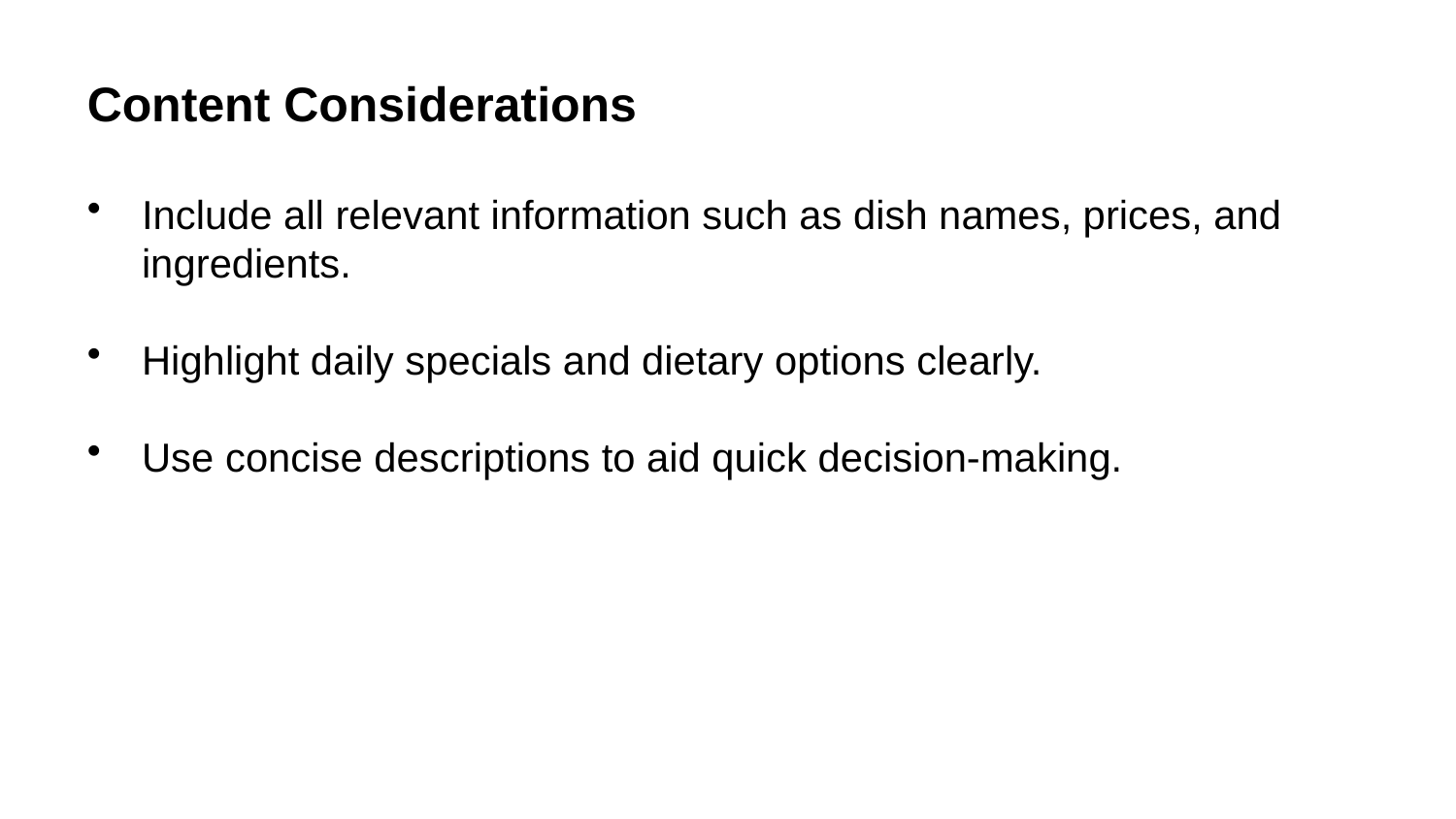

Content Considerations
Include all relevant information such as dish names, prices, and ingredients.

Highlight daily specials and dietary options clearly.

Use concise descriptions to aid quick decision-making.